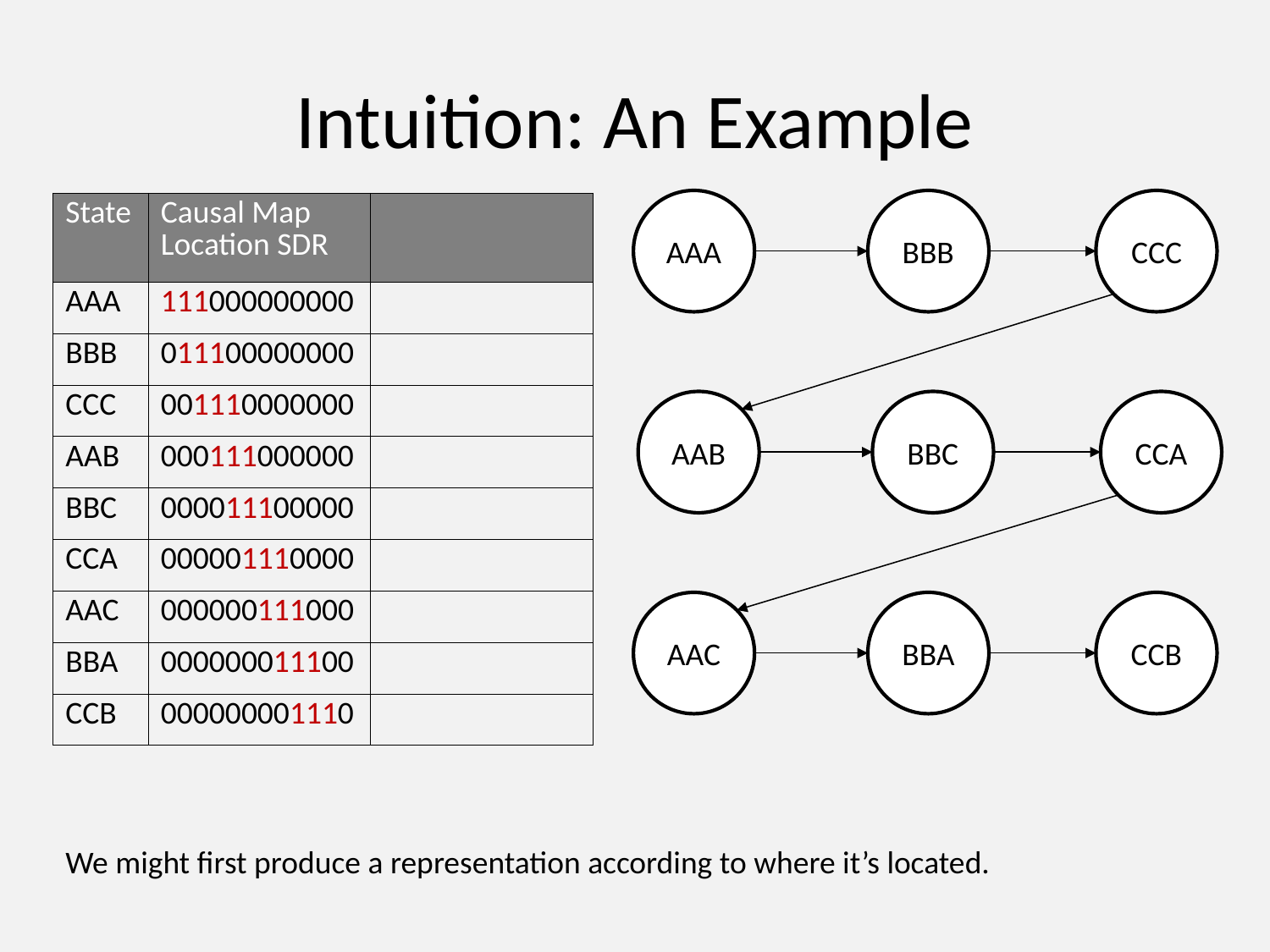

# Intuition: An Example
BBB
AAA
CCC
| State | Causal Map Location SDR |  |
| --- | --- | --- |
| AAA | 111000000000 |  |
| BBB | 011100000000 |  |
| CCC | 001110000000 |  |
| AAB | 000111000000 |  |
| BBC | 000011100000 |  |
| CCA | 000001110000 |  |
| AAC | 000000111000 |  |
| BBA | 000000011100 |  |
| CCB | 000000001110 |  |
BBC
AAB
CCA
BBA
AAC
CCB
We might first produce a representation according to where it’s located.